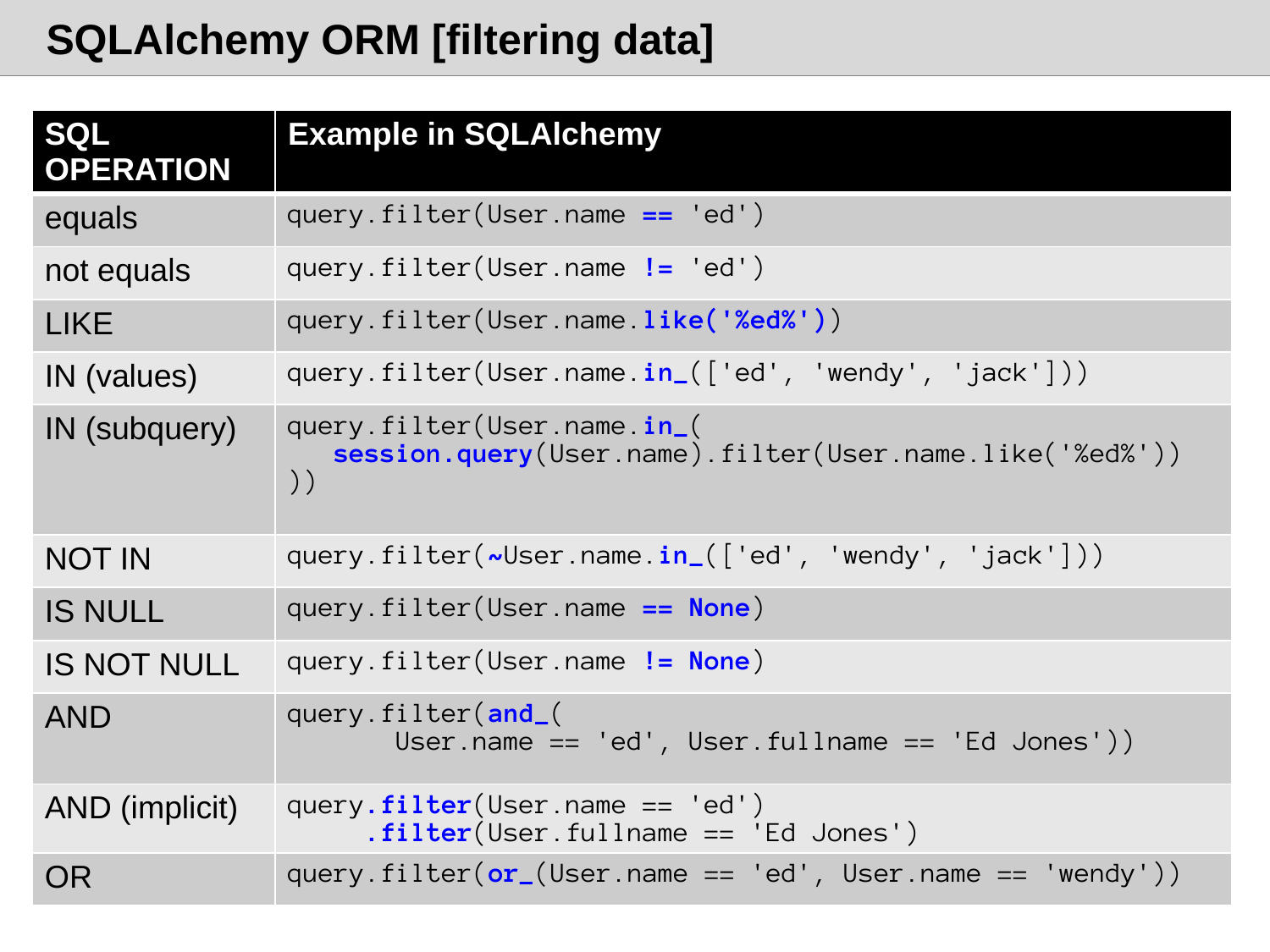

# SQLAlchemy ORM [filtering data]
| SQL OPERATION | Example in SQLAlchemy |
| --- | --- |
| equals | query.filter(User.name == 'ed') |
| not equals | query.filter(User.name != 'ed') |
| LIKE | query.filter(User.name.like('%ed%')) |
| IN (values) | query.filter(User.name.in\_(['ed', 'wendy', 'jack'])) |
| IN (subquery) | query.filter(User.name.in\_( session.query(User.name).filter(User.name.like('%ed%')) )) |
| NOT IN | query.filter(~User.name.in\_(['ed', 'wendy', 'jack'])) |
| IS NULL | query.filter(User.name == None) |
| IS NOT NULL | query.filter(User.name != None) |
| AND | query.filter(and\_( User.name == 'ed', User.fullname == 'Ed Jones')) |
| AND (implicit) | query.filter(User.name == 'ed') .filter(User.fullname == 'Ed Jones') |
| OR | query.filter(or\_(User.name == 'ed', User.name == 'wendy')) |